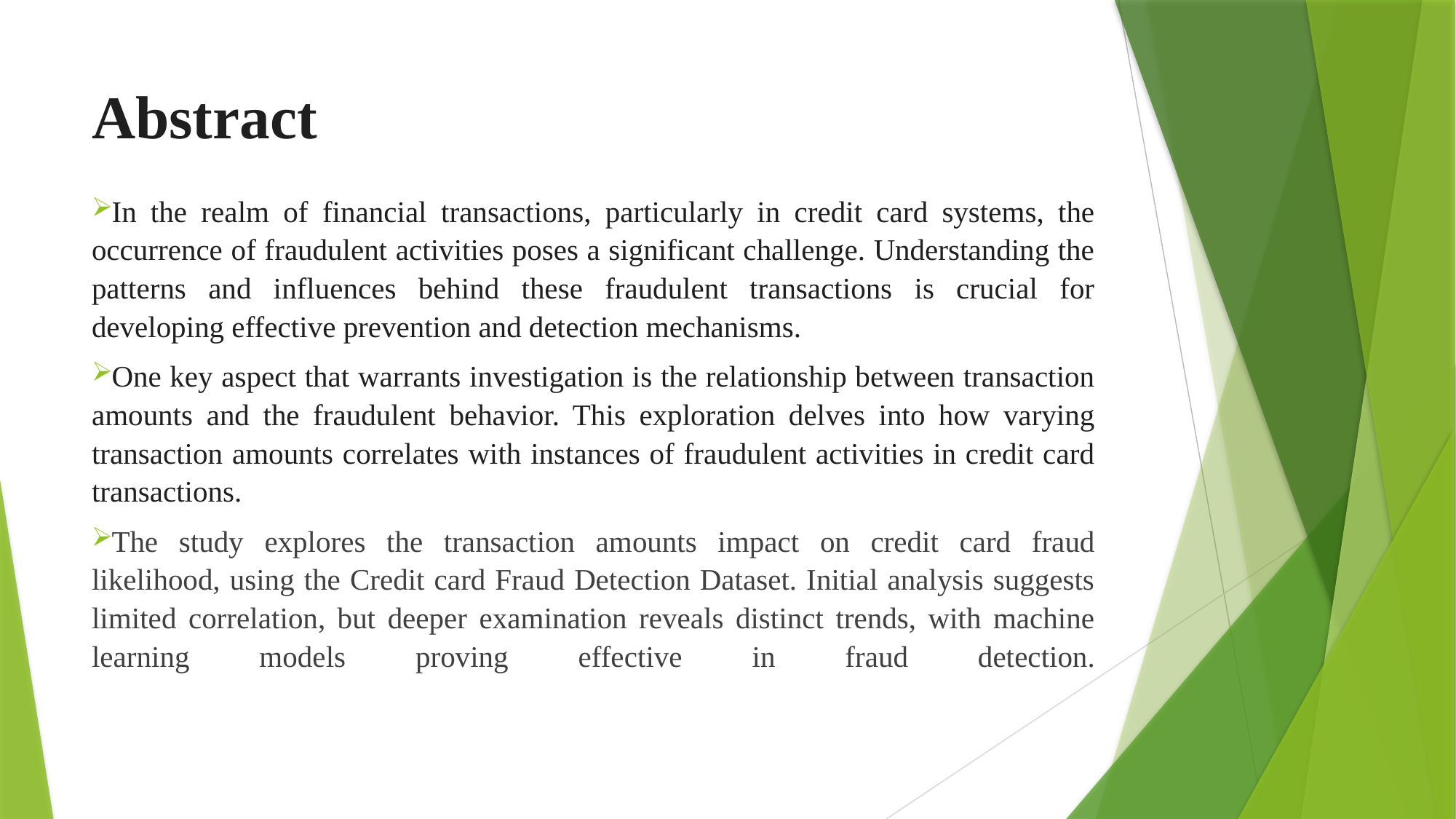

# Abstract
In the realm of financial transactions, particularly in credit card systems, the occurrence of fraudulent activities poses a significant challenge. Understanding the patterns and influences behind these fraudulent transactions is crucial for developing effective prevention and detection mechanisms.
One key aspect that warrants investigation is the relationship between transaction amounts and the fraudulent behavior. This exploration delves into how varying transaction amounts correlates with instances of fraudulent activities in credit card transactions.
The study explores the transaction amounts impact on credit card fraud likelihood, using the Credit card Fraud Detection Dataset. Initial analysis suggests limited correlation, but deeper examination reveals distinct trends, with machine learning models proving effective in fraud detection.